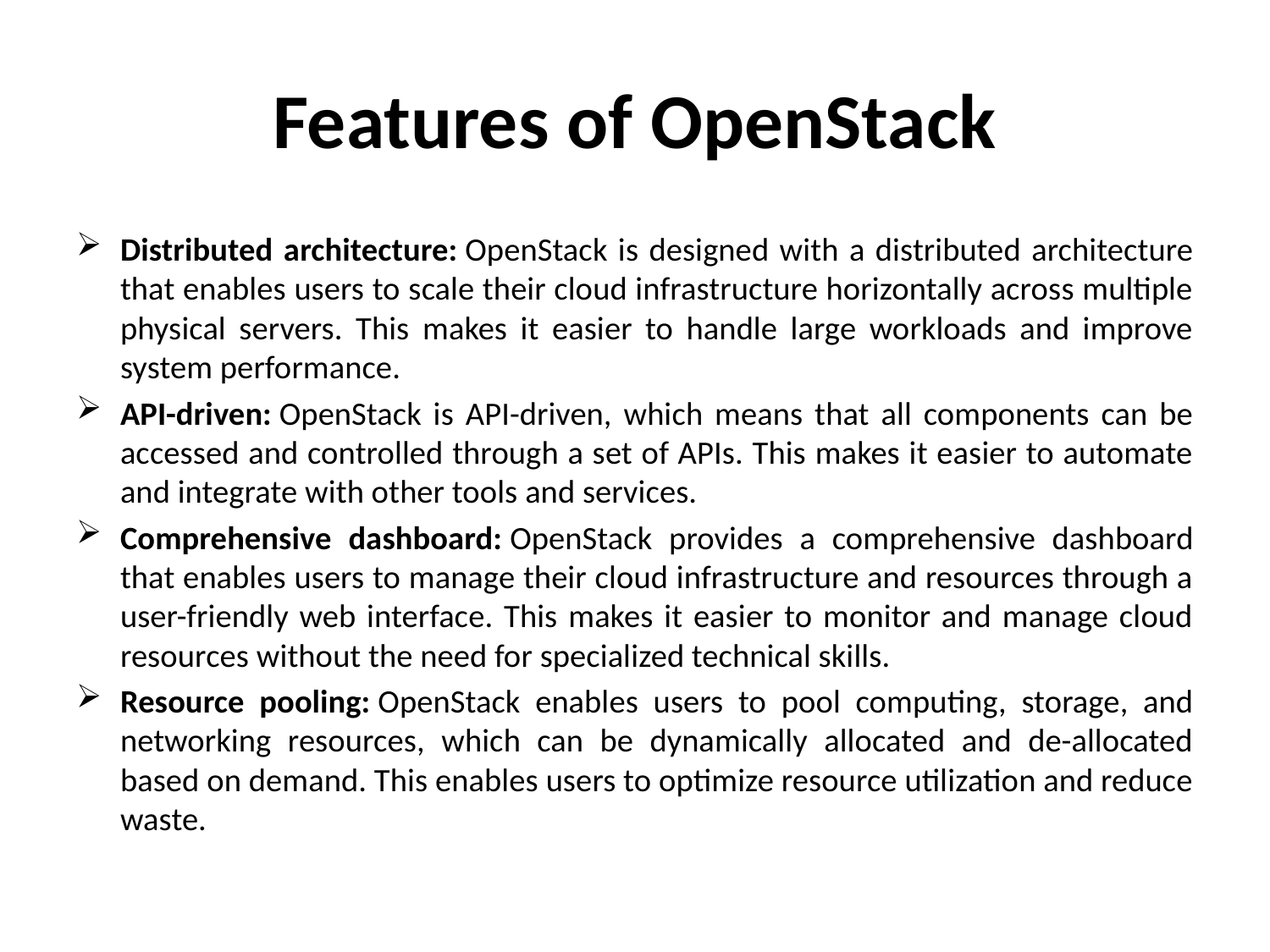

# Features of OpenStack
Distributed architecture: OpenStack is designed with a distributed architecture that enables users to scale their cloud infrastructure horizontally across multiple physical servers. This makes it easier to handle large workloads and improve system performance.
API-driven: OpenStack is API-driven, which means that all components can be accessed and controlled through a set of APIs. This makes it easier to automate and integrate with other tools and services.
Comprehensive dashboard: OpenStack provides a comprehensive dashboard that enables users to manage their cloud infrastructure and resources through a user-friendly web interface. This makes it easier to monitor and manage cloud resources without the need for specialized technical skills.
Resource pooling: OpenStack enables users to pool computing, storage, and networking resources, which can be dynamically allocated and de-allocated based on demand. This enables users to optimize resource utilization and reduce waste.